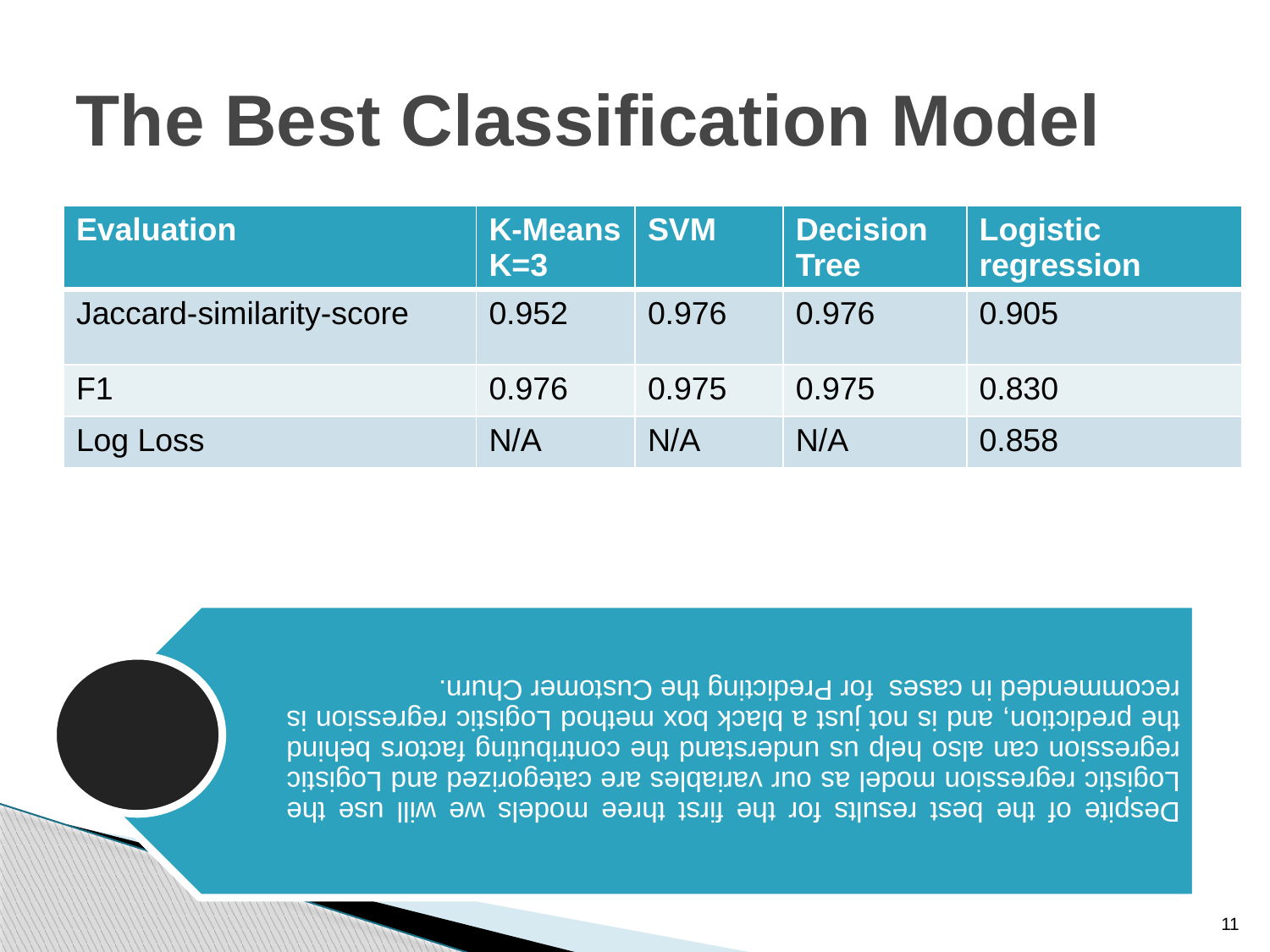

# The Best Classification Model
| Evaluation | K-Means K=3 | SVM | Decision Tree | Logistic regression |
| --- | --- | --- | --- | --- |
| Jaccard-similarity-score | 0.952 | 0.976 | 0.976 | 0.905 |
| F1 | 0.976 | 0.975 | 0.975 | 0.830 |
| Log Loss | N/A | N/A | N/A | 0.858 |
Despite of the best results for the first three models we will use the Logistic regression model as our variables are categorized and Logistic regression can also help us understand the contributing factors behind the prediction, and is not just a black box method Logistic regression is recommended in cases  for Predicting the Customer Churn.
11